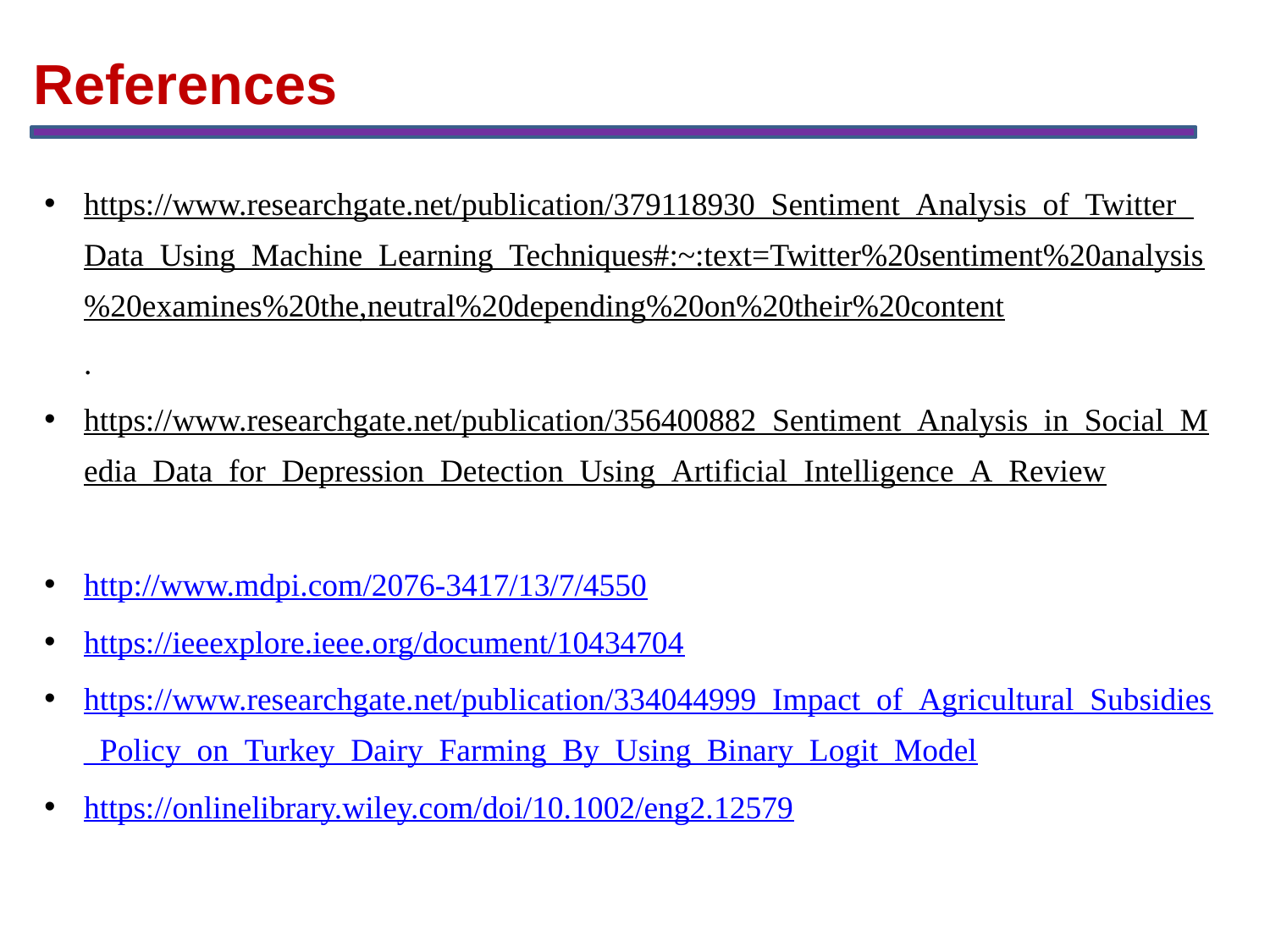

References

https://www.researchgate.net/publication/379118930_Sentiment_Analysis_of_Twitter_Data_Using_Machine_Learning_Techniques#:~:text=Twitter%20sentiment%20analysis%20examines%20the,neutral%20depending%20on%20their%20content.
https://www.researchgate.net/publication/356400882_Sentiment_Analysis_in_Social_Media_Data_for_Depression_Detection_Using_Artificial_Intelligence_A_Review
http://www.mdpi.com/2076-3417/13/7/4550
https://ieeexplore.ieee.org/document/10434704
https://www.researchgate.net/publication/334044999_Impact_of_Agricultural_Subsidies_Policy_on_Turkey_Dairy_Farming_By_Using_Binary_Logit_Model
https://onlinelibrary.wiley.com/doi/10.1002/eng2.12579